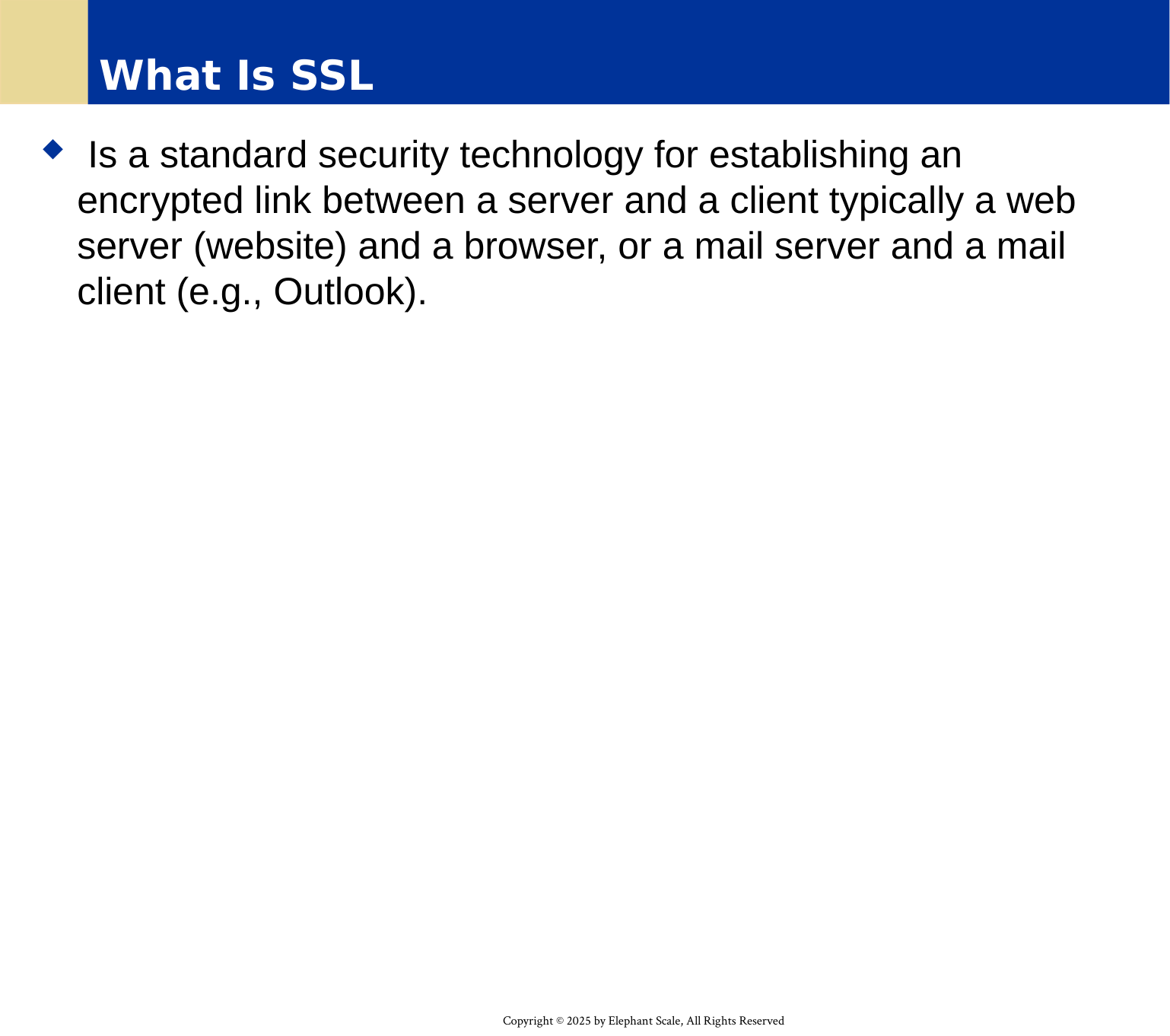

# What Is SSL
 Is a standard security technology for establishing an encrypted link between a server and a client typically a web server (website) and a browser, or a mail server and a mail client (e.g., Outlook).
Copyright © 2025 by Elephant Scale, All Rights Reserved